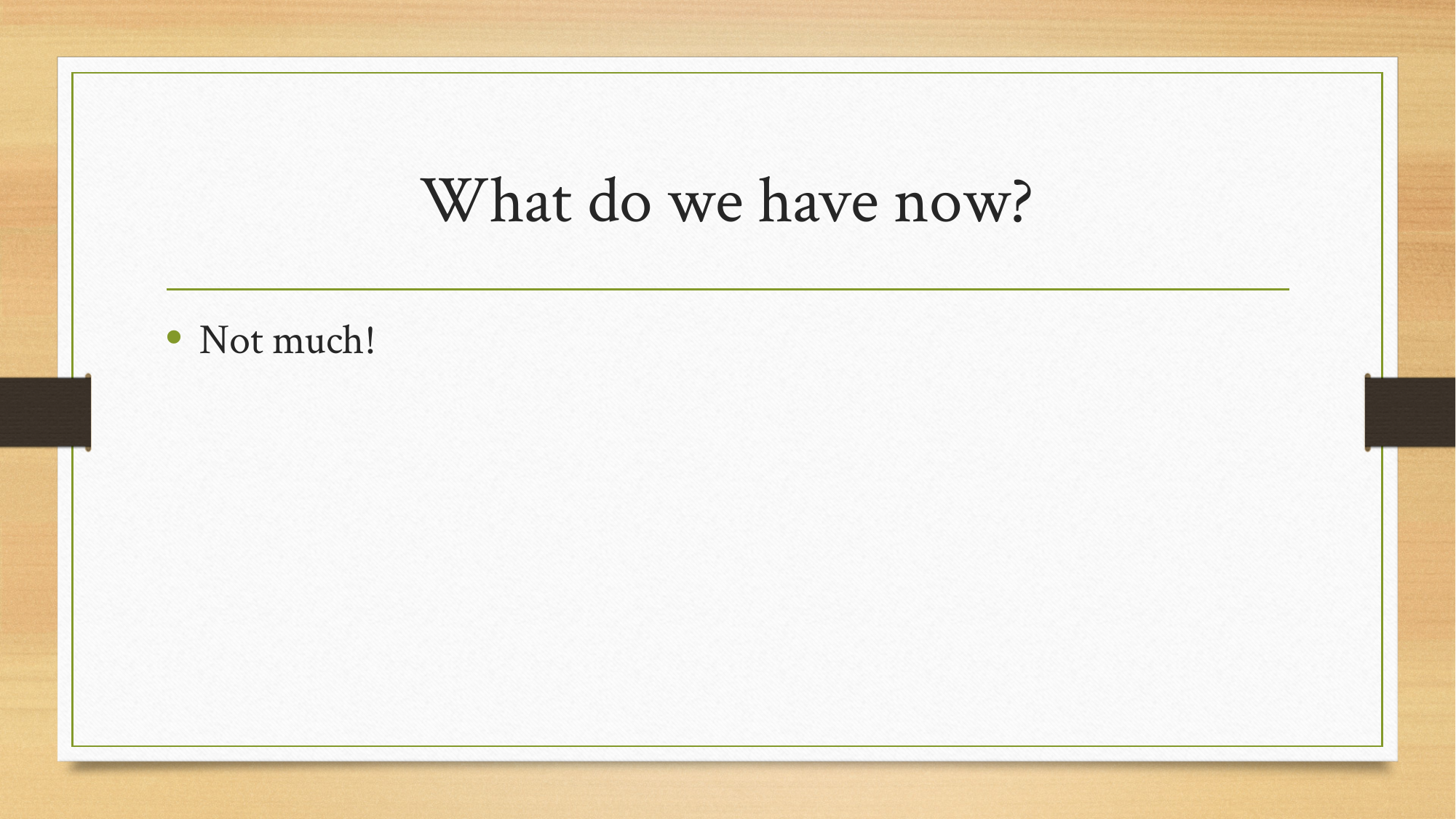

# What do we have now?
Not much!